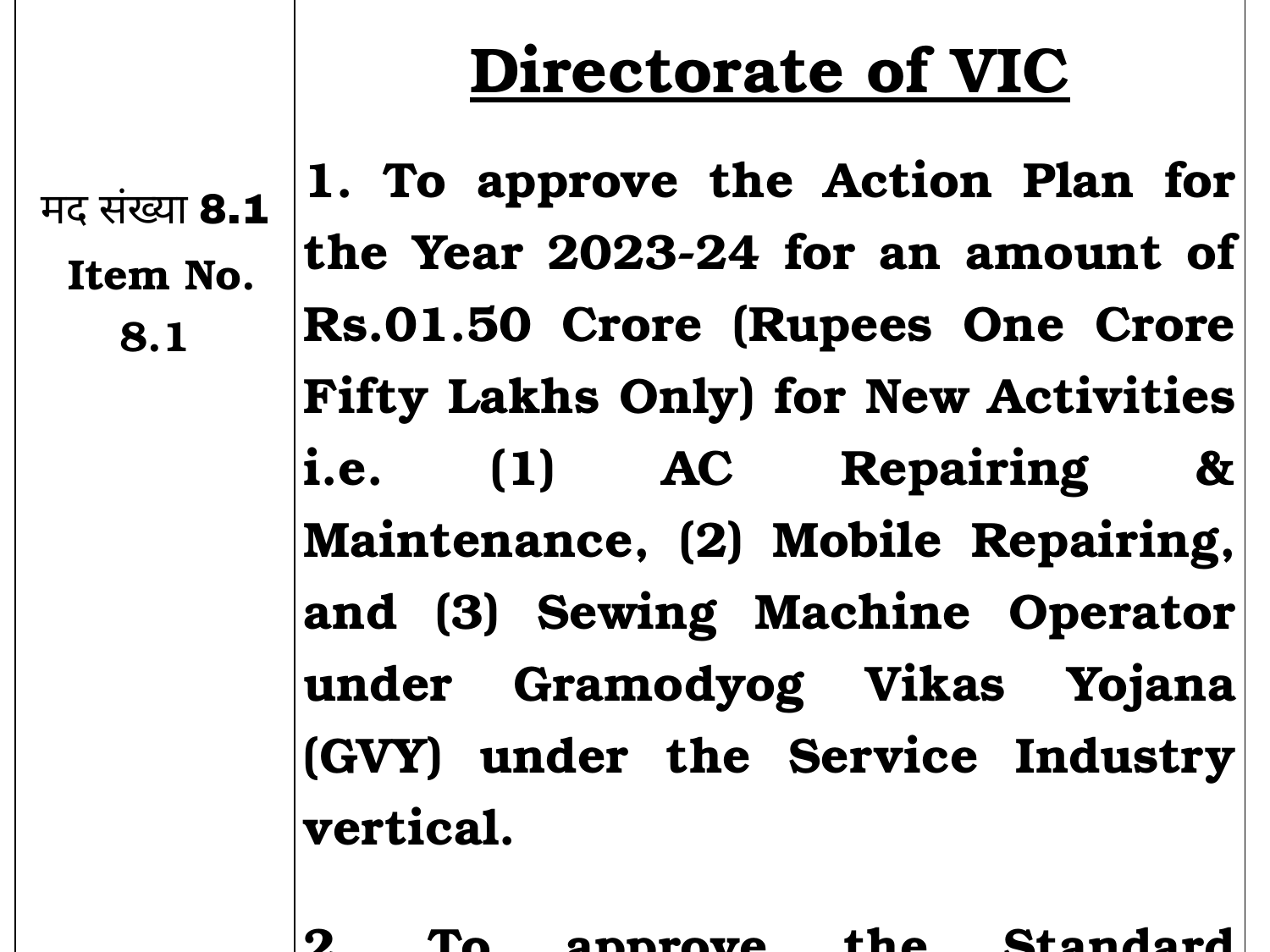

| मद संख्या 8.1 Item No. 8.1 | Directorate of VIC 1. To approve the Action Plan for the Year 2023-24 for an amount of Rs.01.50 Crore (Rupees One Crore Fifty Lakhs Only) for New Activities i.e. (1) AC Repairing & Maintenance, (2) Mobile Repairing, and (3) Sewing Machine Operator under Gramodyog Vikas Yojana (GVY) under the Service Industry vertical. 2. To approve the Standard Operating Procedure (SOP) for all activities under Service Industry. |
| --- | --- |